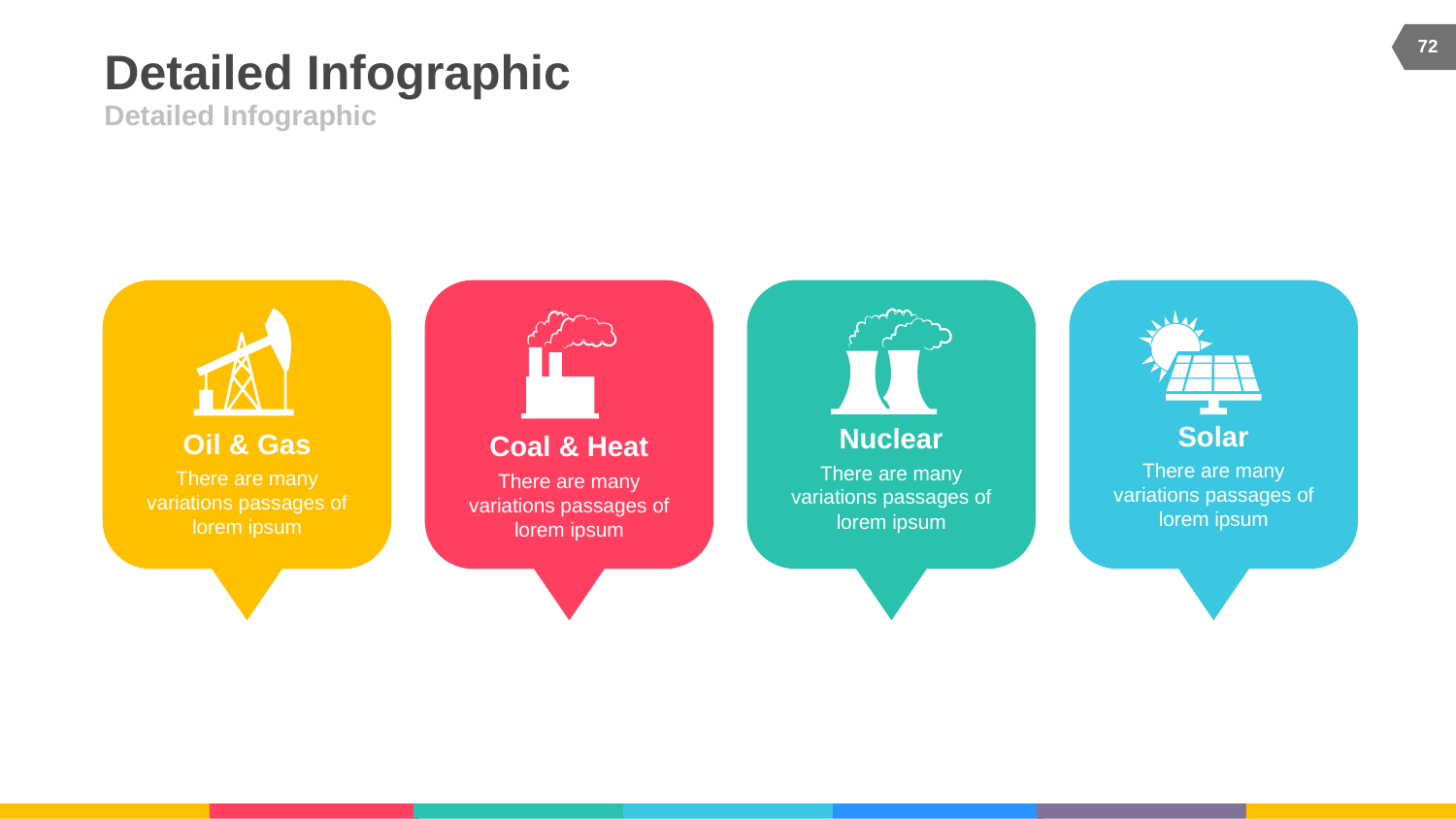

72
# Detailed Infographic
Detailed Infographic

Solar
Nuclear
Oil & Gas
Coal & Heat
There are many variations passages of lorem ipsum
There are many variations passages of lorem ipsum
There are many variations passages of lorem ipsum
There are many variations passages of lorem ipsum